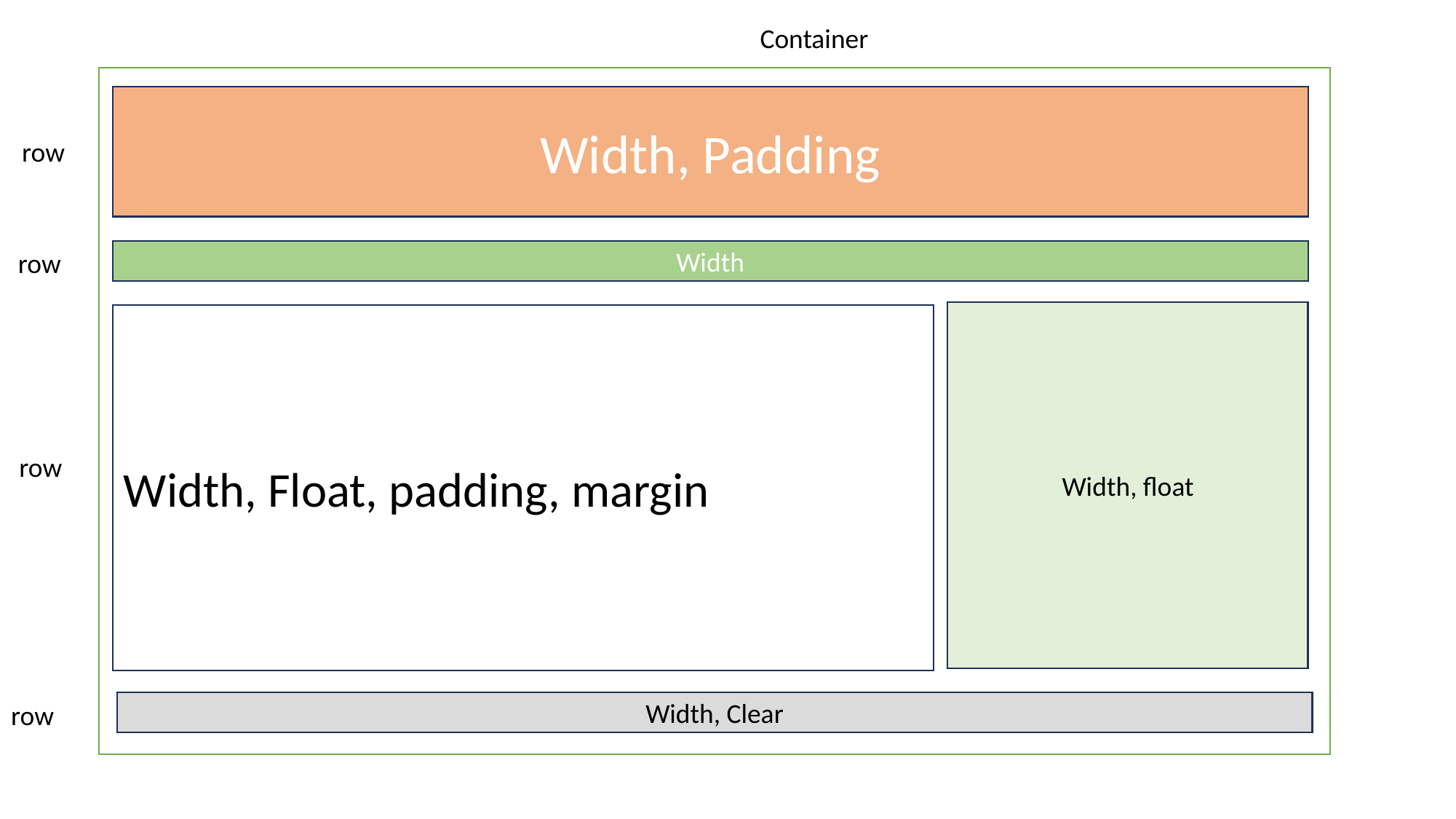

Container

Width, Padding
row
row
Width
Width, float
Width, Float, padding, margin
row
row
Width, Clear